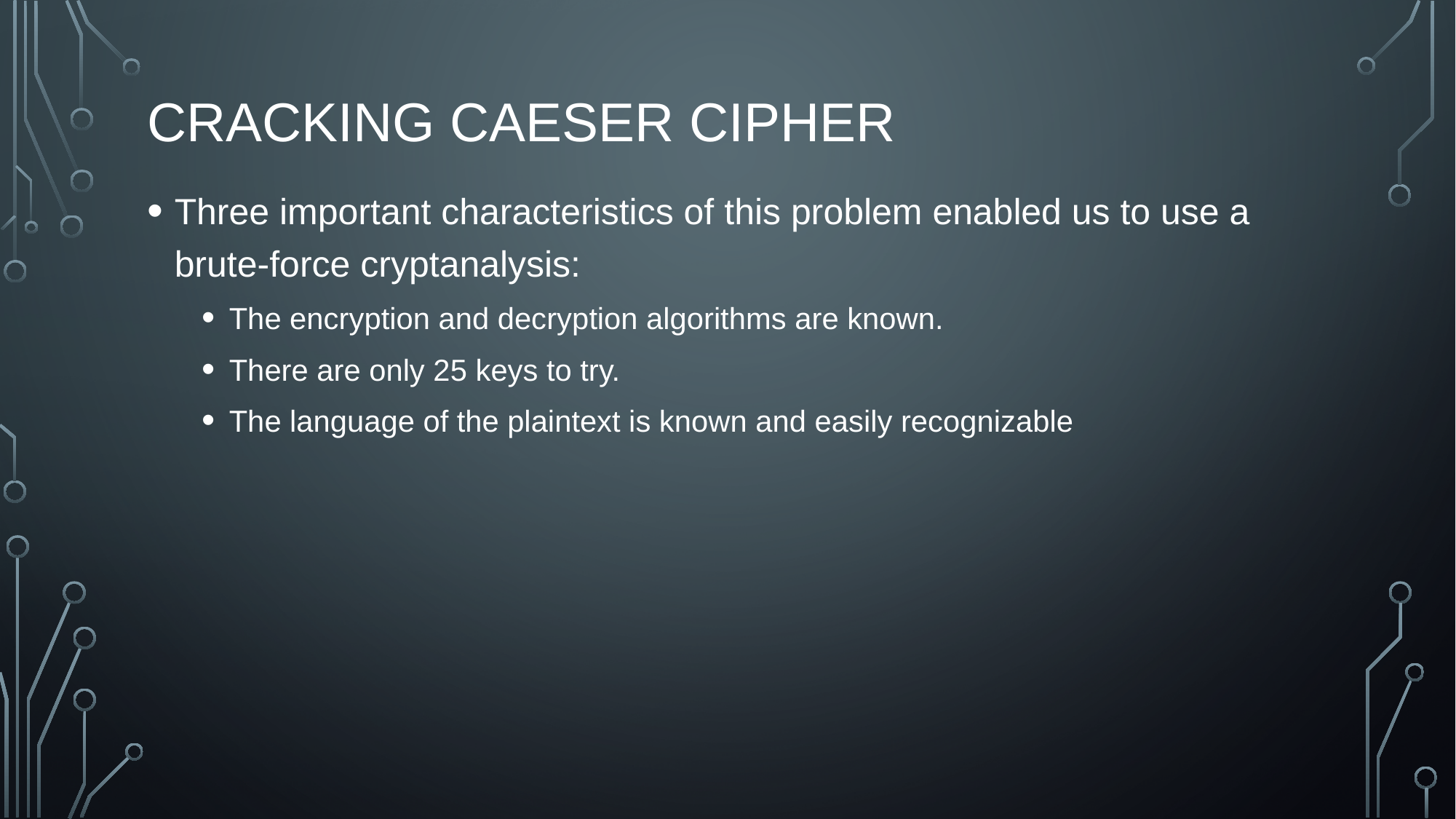

# Cracking Caeser cipher
Three important characteristics of this problem enabled us to use a brute-force cryptanalysis:
The encryption and decryption algorithms are known.
There are only 25 keys to try.
The language of the plaintext is known and easily recognizable